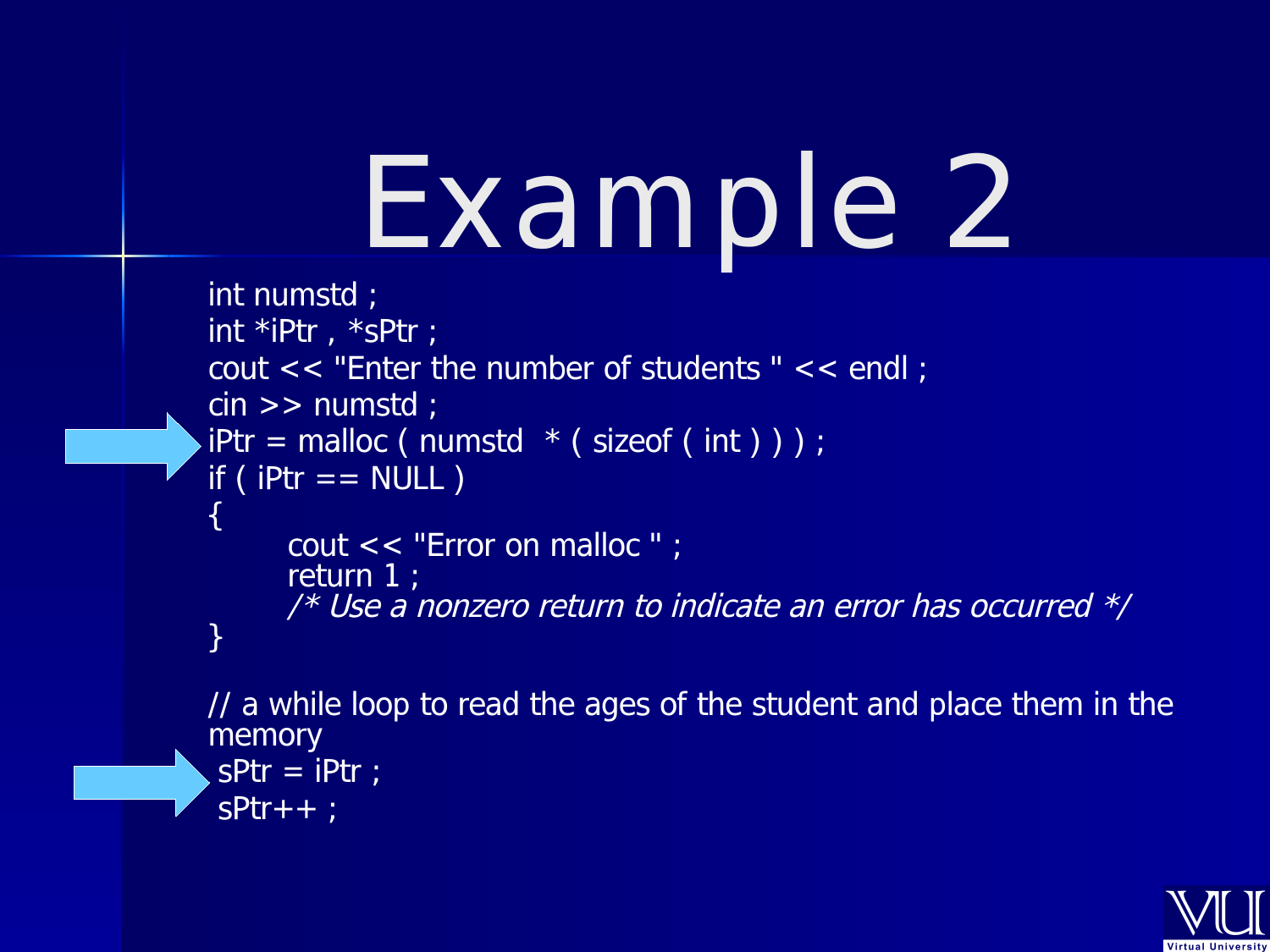

# Example 2
	int numstd ;
	int *iPtr , *sPtr ;
	cout << "Enter the number of students " << endl ;
	cin >> numstd ;
	iPtr = malloc ( numstd  * ( sizeof ( int ) ) ) ;
	if ( iPtr == NULL )
	{
        cout << "Error on malloc " ;
        return 1 ;
        /* Use a nonzero return to indicate an error has occurred */
}
	// a while loop to read the ages of the student and place them in the memory
	 sPtr = iPtr ;
	 sPtr++ ;